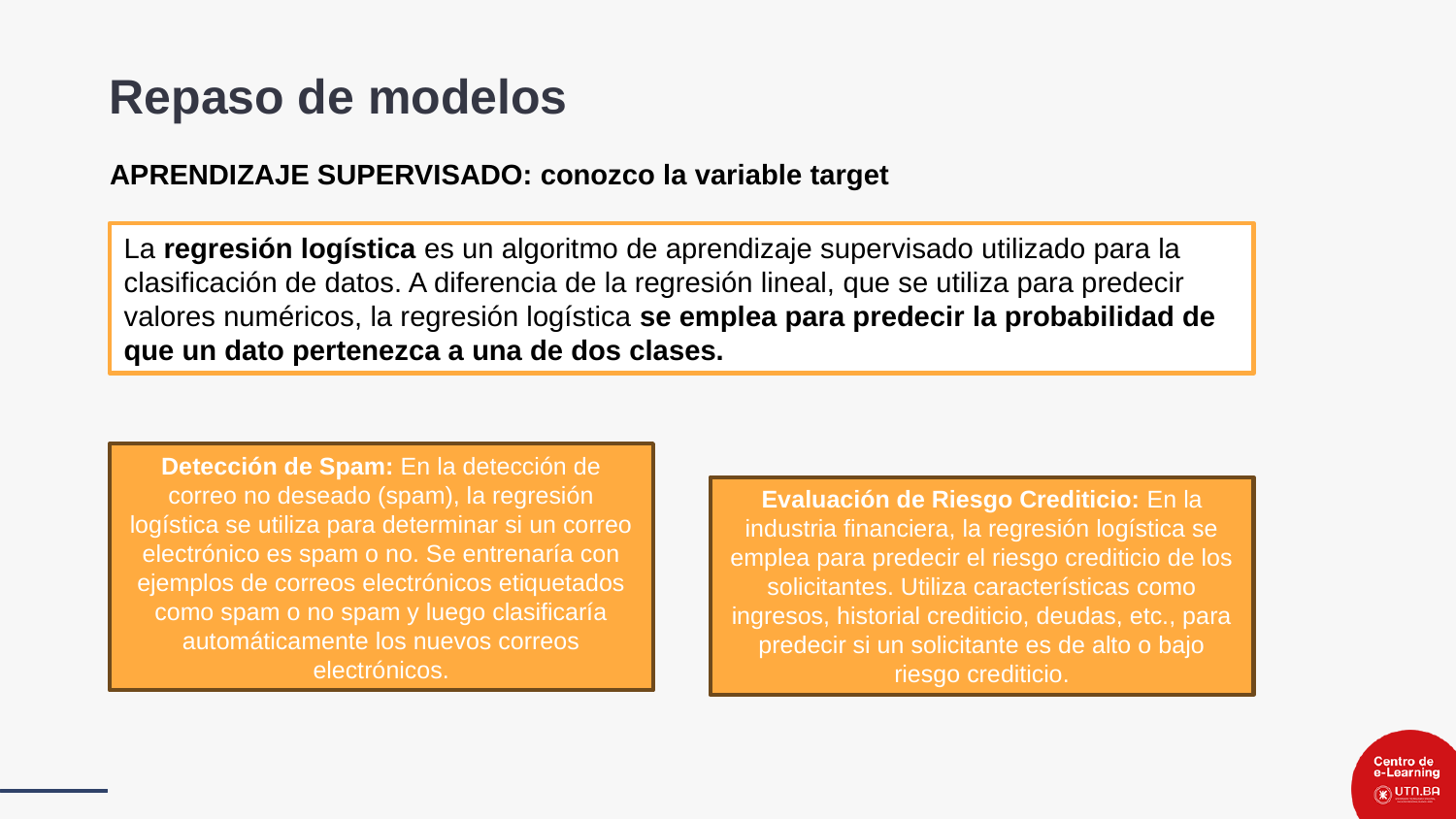

Repaso de modelos
APRENDIZAJE SUPERVISADO: conozco la variable target
La regresión logística es un algoritmo de aprendizaje supervisado utilizado para la clasificación de datos. A diferencia de la regresión lineal, que se utiliza para predecir valores numéricos, la regresión logística se emplea para predecir la probabilidad de que un dato pertenezca a una de dos clases.
Detección de Spam: En la detección de correo no deseado (spam), la regresión logística se utiliza para determinar si un correo electrónico es spam o no. Se entrenaría con ejemplos de correos electrónicos etiquetados como spam o no spam y luego clasificaría automáticamente los nuevos correos electrónicos.
Evaluación de Riesgo Crediticio: En la industria financiera, la regresión logística se emplea para predecir el riesgo crediticio de los solicitantes. Utiliza características como ingresos, historial crediticio, deudas, etc., para predecir si un solicitante es de alto o bajo riesgo crediticio.